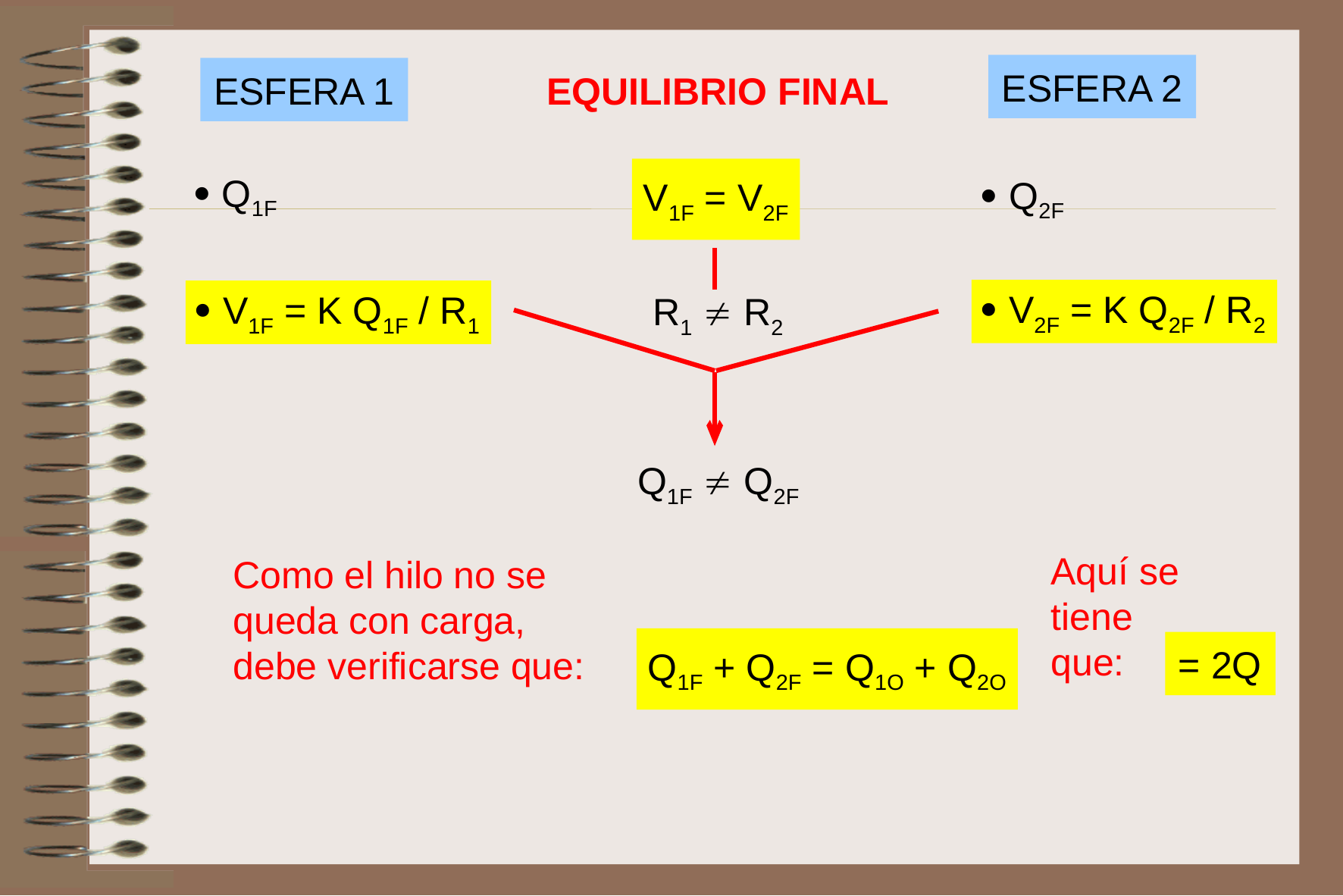

ESFERA 2
ESFERA 1
EQUILIBRIO FINAL
V1F = V2F
• Q1F
• Q2F
• V2F = K Q2F / R2
• V1F = K Q1F / R1
R1 ≠ R2
Q1F ≠ Q2F
Aquí se
tiene
que:
Como el hilo no se queda con carga, debe verificarse que:
Q1F + Q2F = Q1O + Q2O
= 2Q